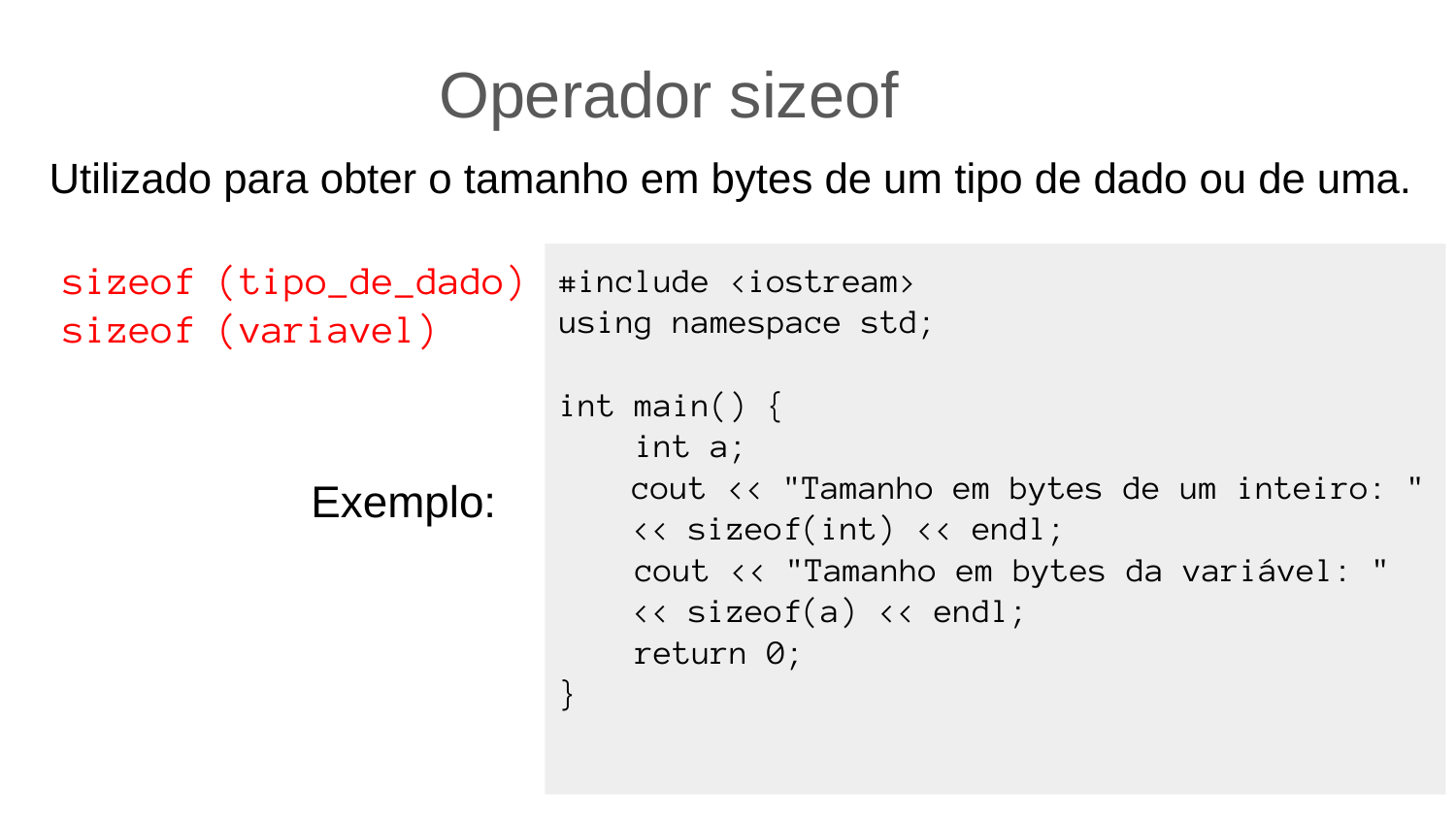

Operador sizeof
Utilizado para obter o tamanho em bytes de um tipo de dado ou de uma.
sizeof (tipo_de_dado)
sizeof (variavel)
#include <iostream>
using namespace std;

int main() {
    int a;
cout << "Tamanho em bytes de um inteiro: " << sizeof(int) << endl;
    cout << "Tamanho em bytes da variável: "
<< sizeof(a) << endl;
    return 0;
}

Exemplo: